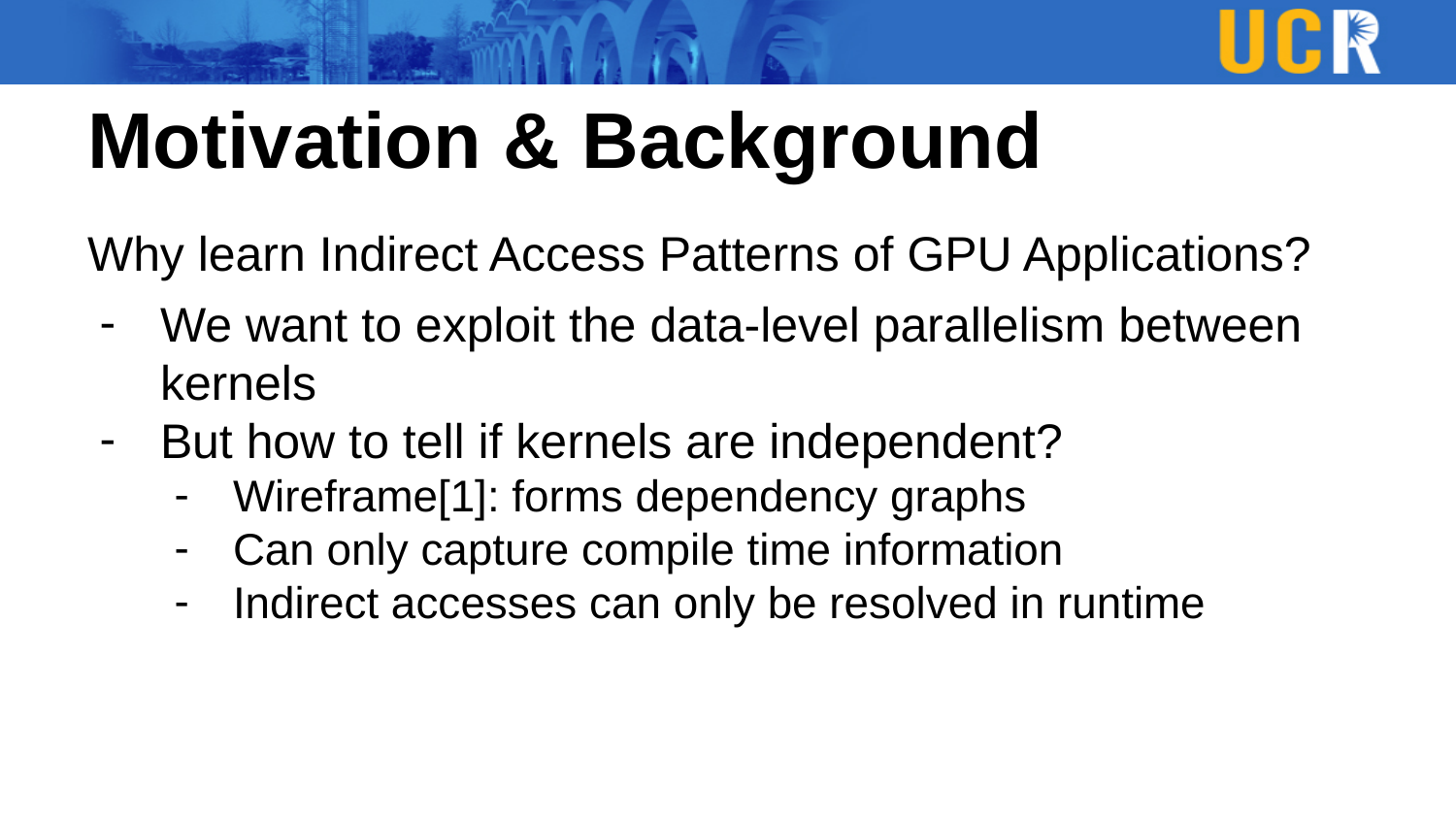

# Motivation & Background
Why learn Indirect Access Patterns of GPU Applications?
We want to exploit the data-level parallelism between kernels
But how to tell if kernels are independent?
Wireframe[1]: forms dependency graphs
Can only capture compile time information
Indirect accesses can only be resolved in runtime